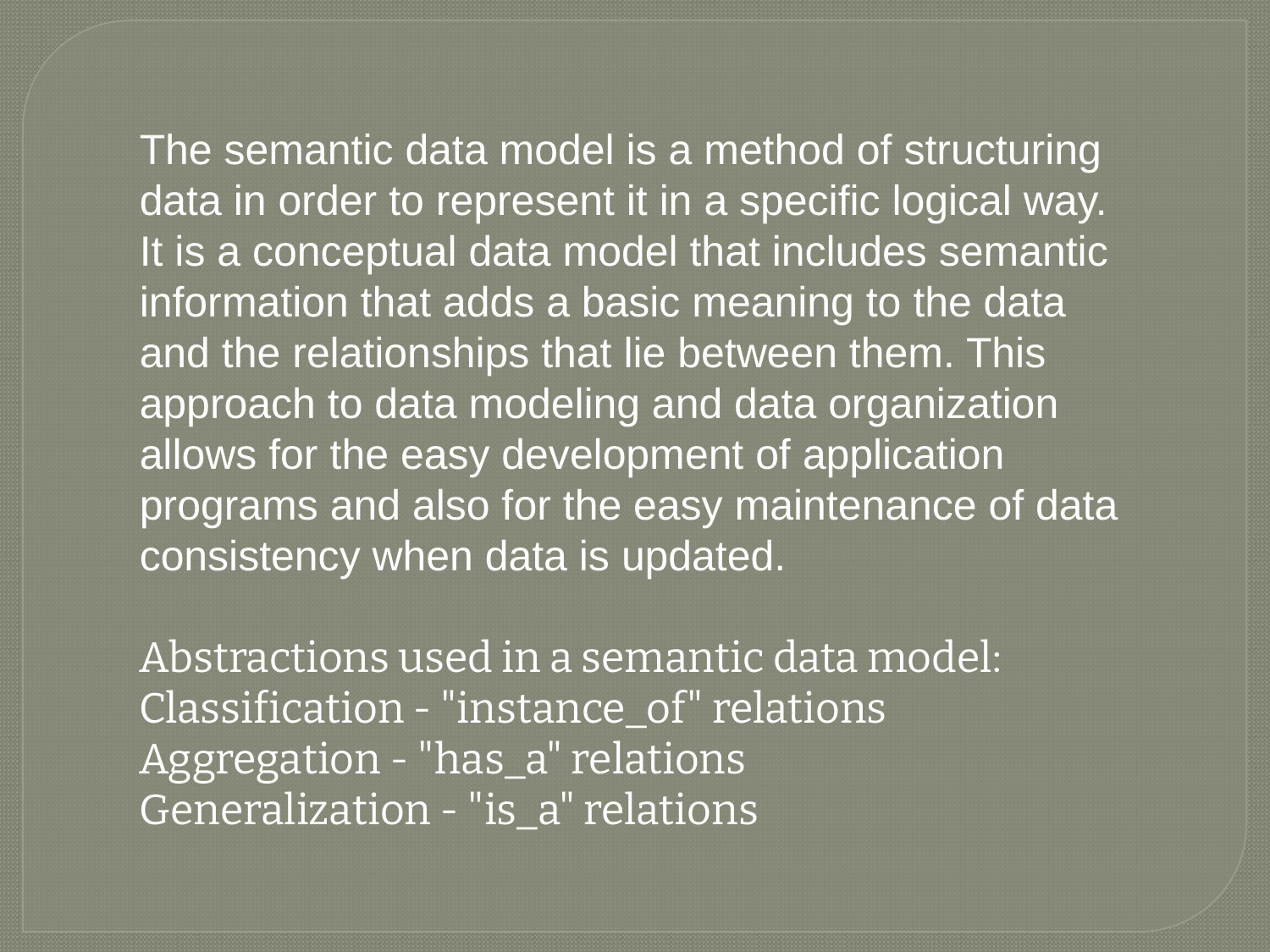

The semantic data model is a method of structuring data in order to represent it in a specific logical way. It is a conceptual data model that includes semantic information that adds a basic meaning to the data and the relationships that lie between them. This approach to data modeling and data organization allows for the easy development of application programs and also for the easy maintenance of data consistency when data is updated.

Abstractions used in a semantic data model:
Classification - "instance_of" relations
Aggregation - "has_a" relations
Generalization - "is_a" relations